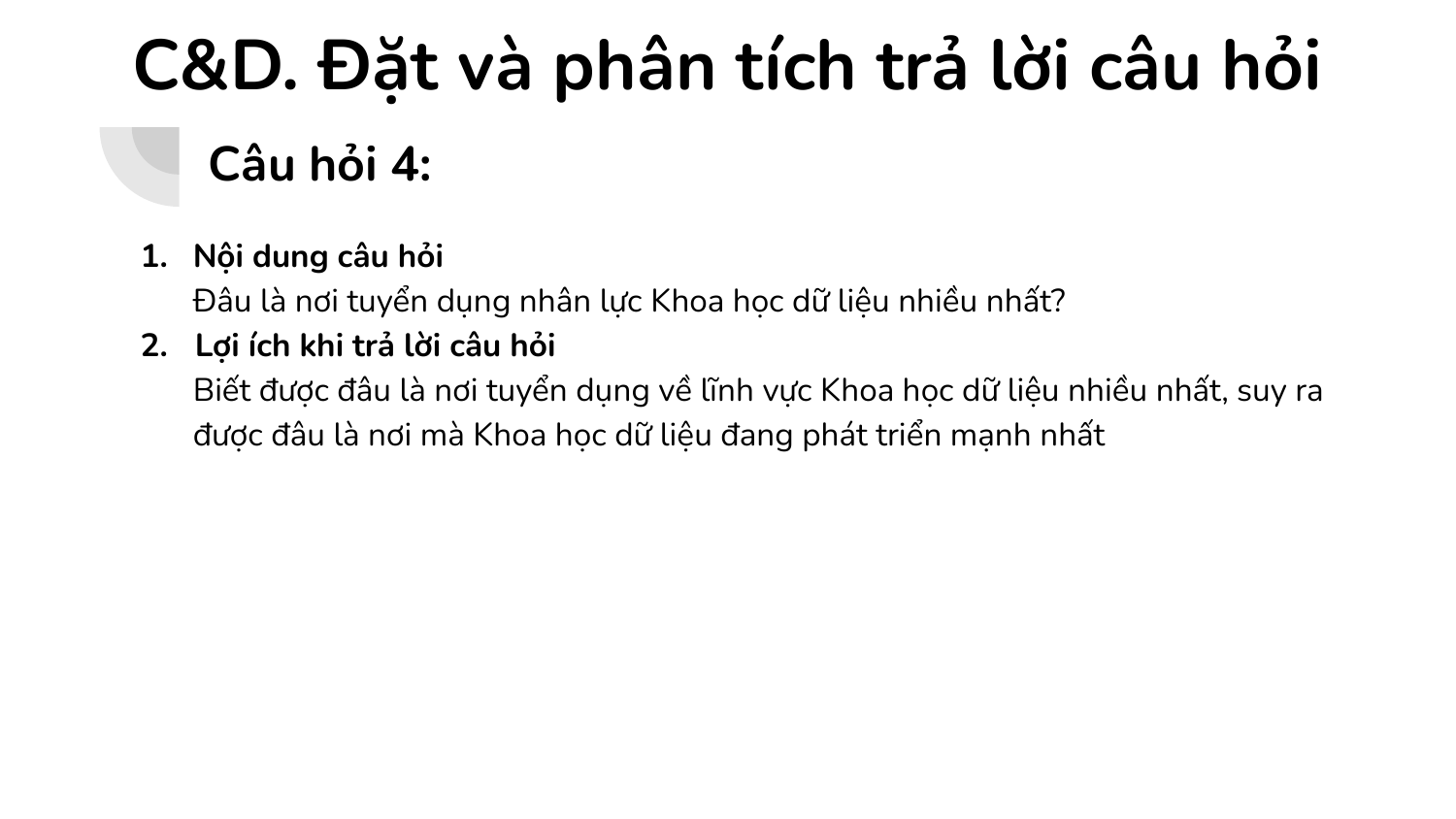

C&D. Đặt và phân tích trả lời câu hỏi
Câu hỏi 4:
Nội dung câu hỏi
Đâu là nơi tuyển dụng nhân lực Khoa học dữ liệu nhiều nhất?
Lợi ích khi trả lời câu hỏi
Biết được đâu là nơi tuyển dụng về lĩnh vực Khoa học dữ liệu nhiều nhất, suy ra được đâu là nơi mà Khoa học dữ liệu đang phát triển mạnh nhất